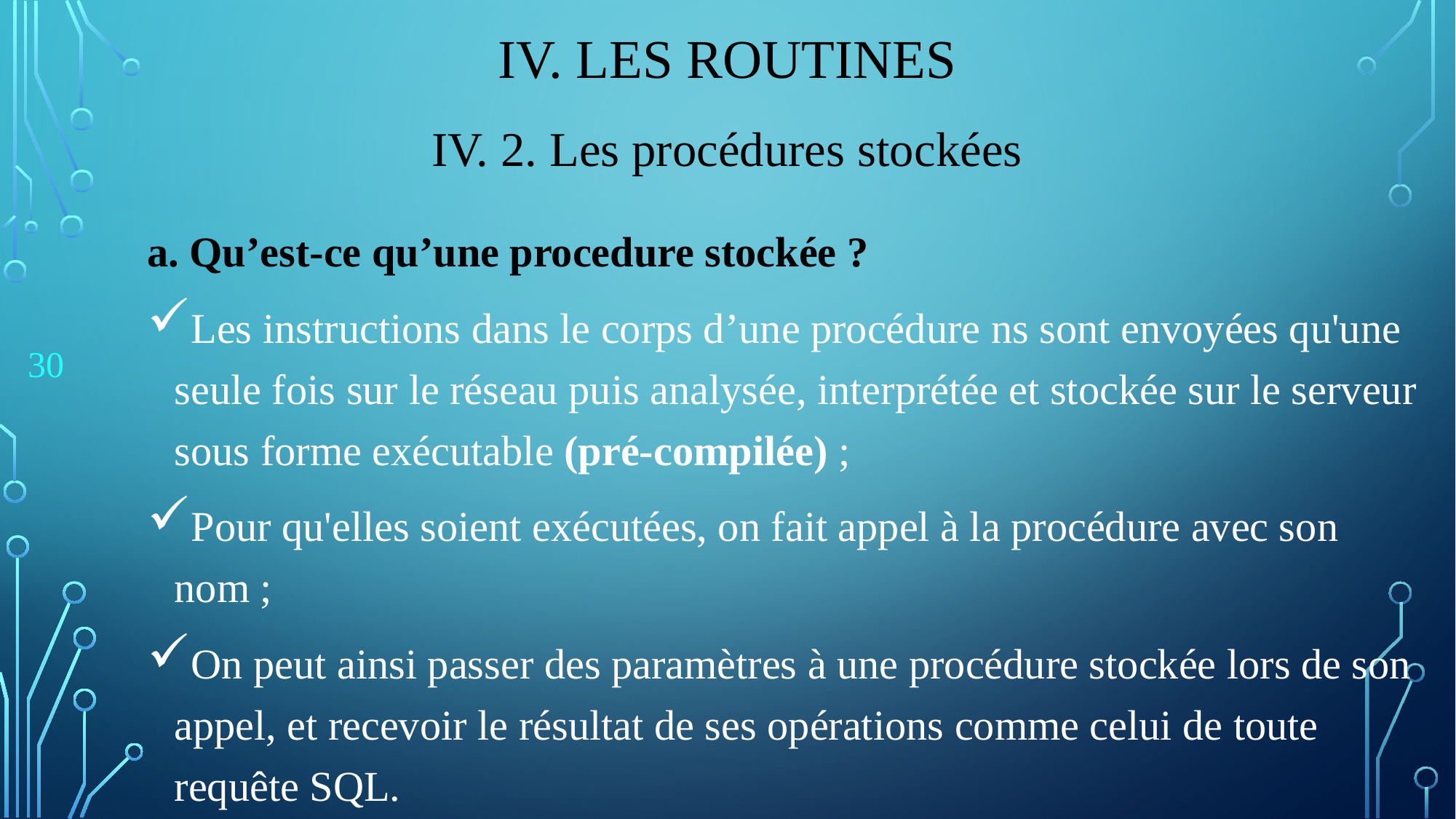

# IV. Les Routines
IV. 2. Les procédures stockées
a. Qu’est-ce qu’une procedure stockée ?
Les instructions dans le corps d’une procédure ns sont envoyées qu'une seule fois sur le réseau puis analysée, interprétée et stockée sur le serveur sous forme exécutable (pré-compilée) ;
Pour qu'elles soient exécutées, on fait appel à la procédure avec son nom ;
On peut ainsi passer des paramètres à une procédure stockée lors de son appel, et recevoir le résultat de ses opérations comme celui de toute requête SQL.
30